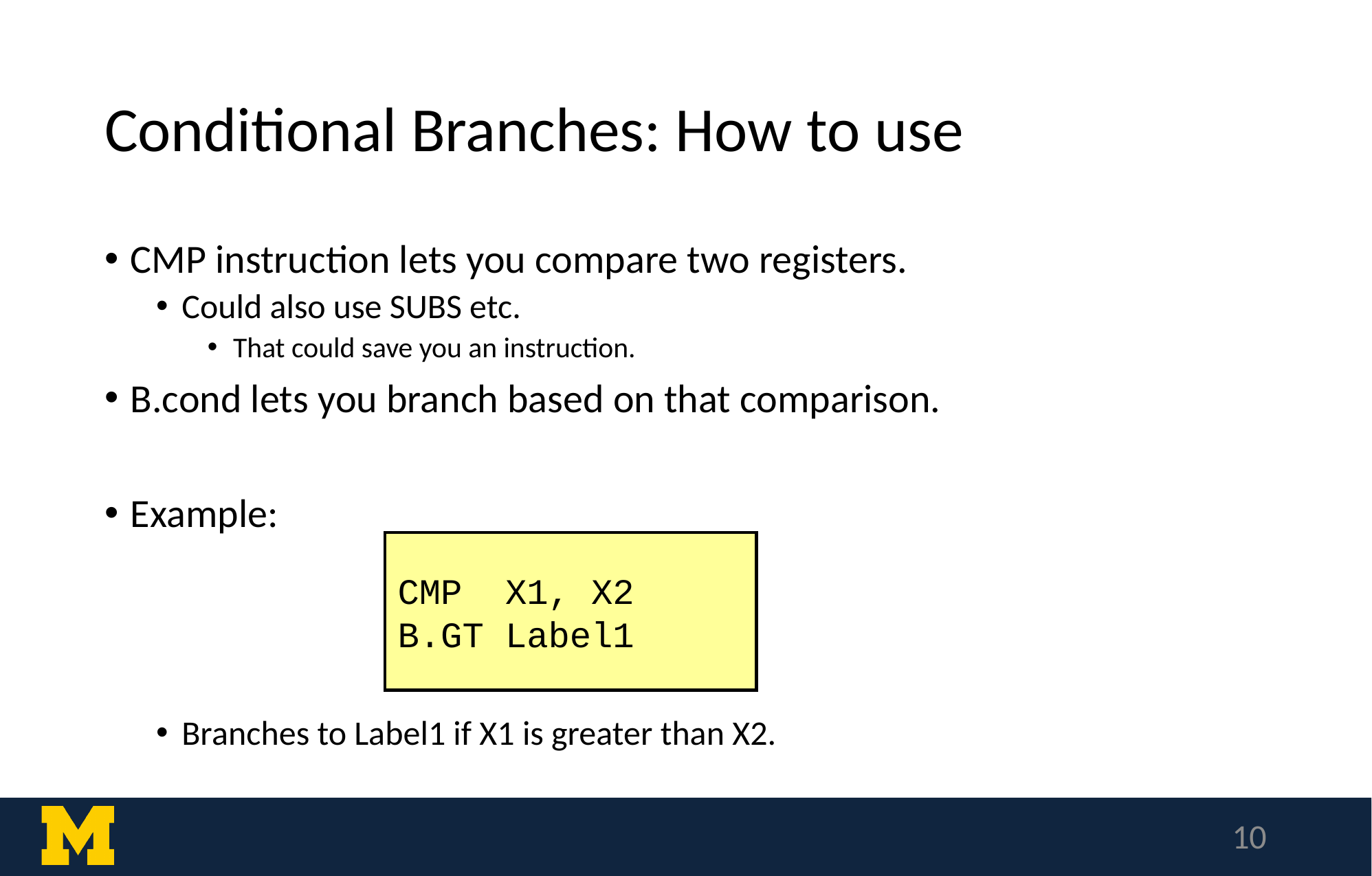

# Conditional Branches: How to use
CMP instruction lets you compare two registers.
Could also use SUBS etc.
That could save you an instruction.
B.cond lets you branch based on that comparison.

Example:

Branches to Label1 if X1 is greater than X2.

CMP  X1, X2
B.GT Label1
10